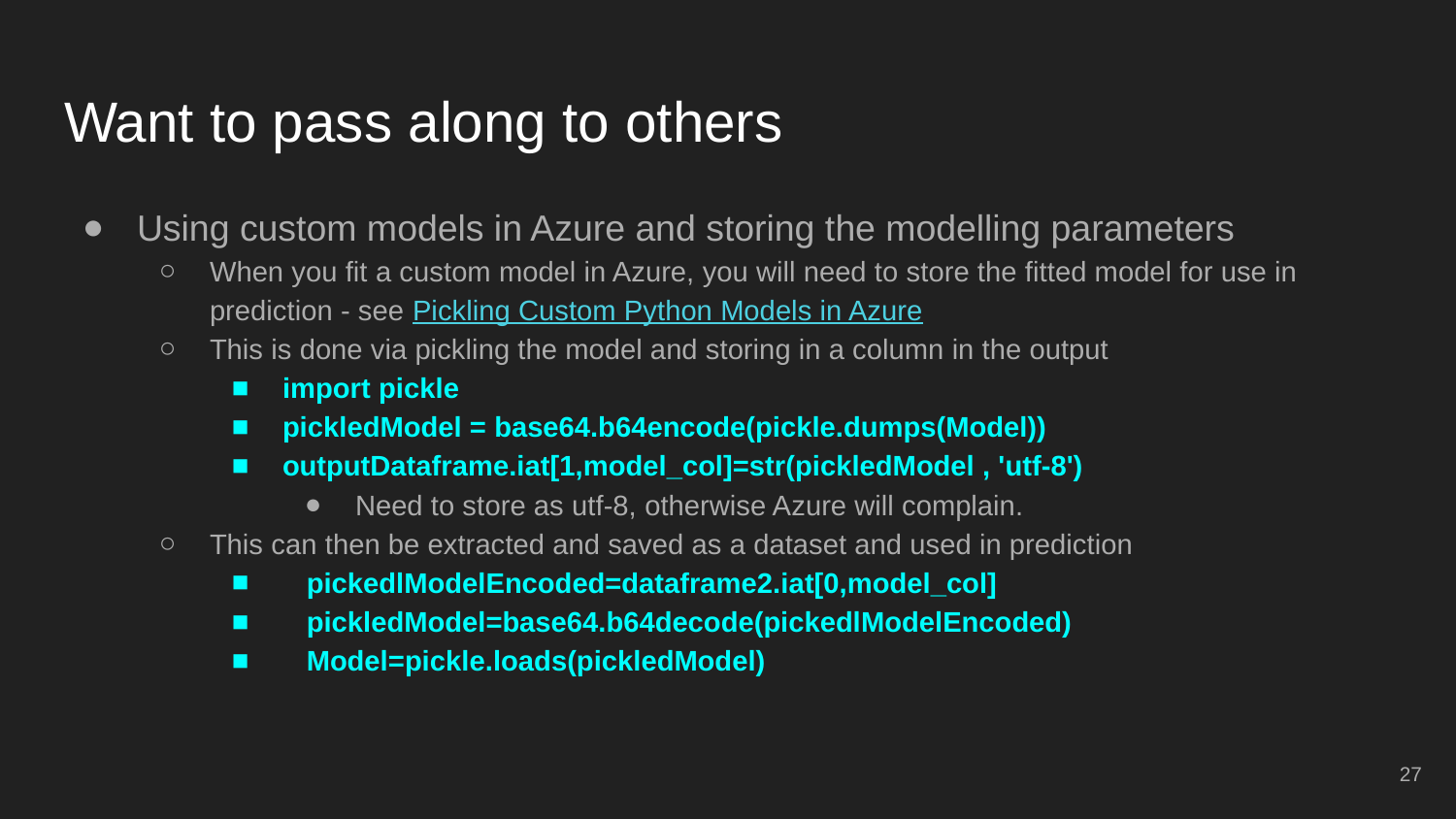

# Want to pass along to others
Using custom models in Azure and storing the modelling parameters
When you fit a custom model in Azure, you will need to store the fitted model for use in prediction - see Pickling Custom Python Models in Azure
This is done via pickling the model and storing in a column in the output
import pickle
pickledModel = base64.b64encode(pickle.dumps(Model))
outputDataframe.iat[1,model_col]=str(pickledModel , 'utf-8')
Need to store as utf-8, otherwise Azure will complain.
This can then be extracted and saved as a dataset and used in prediction
   pickedlModelEncoded=dataframe2.iat[0,model_col]
   pickledModel=base64.b64decode(pickedlModelEncoded)
   Model=pickle.loads(pickledModel)
27